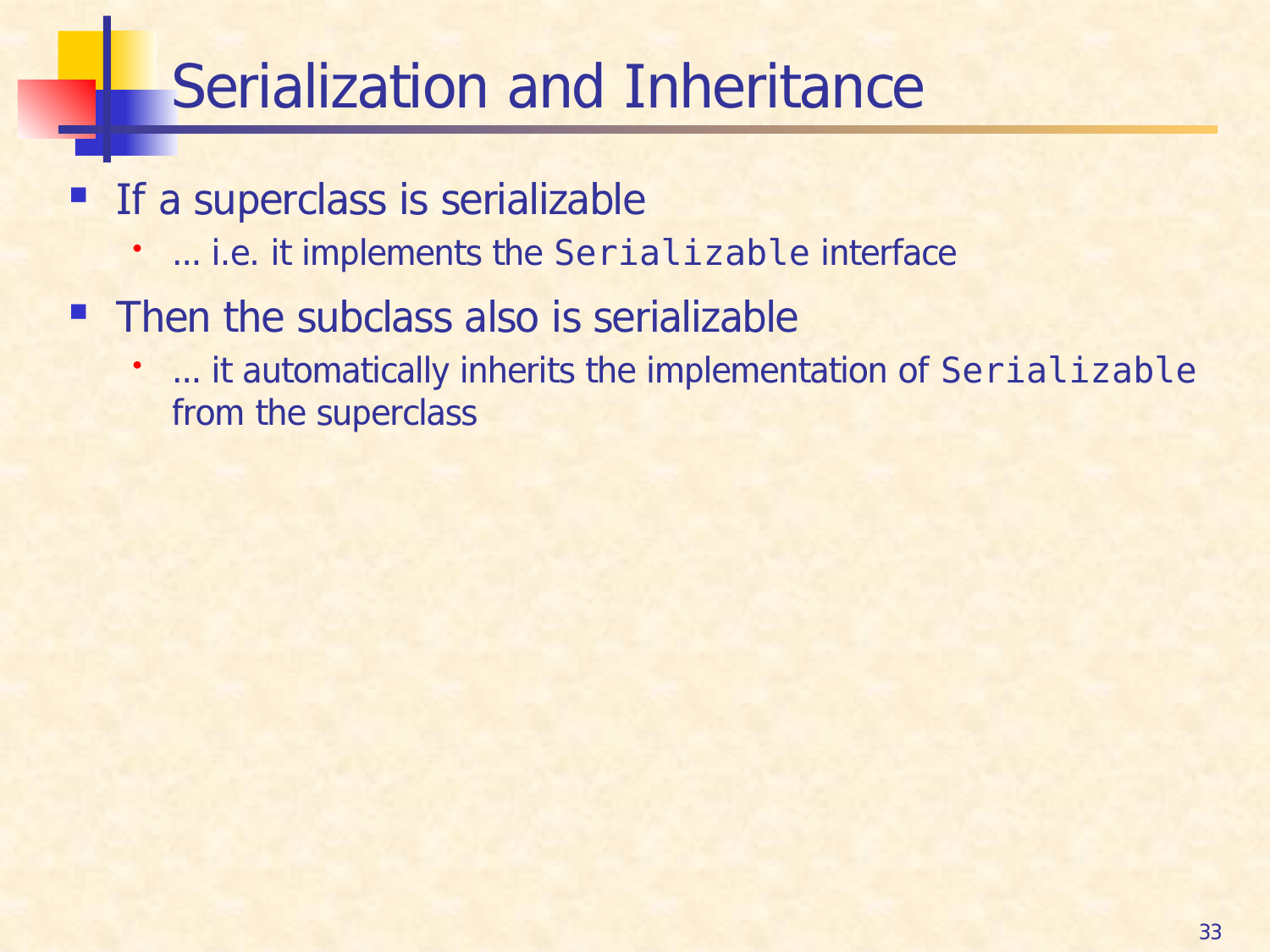

# Serialization and Inheritance
If a superclass is serializable
… i.e. it implements the Serializable interface
Then the subclass also is serializable
… it automatically inherits the implementation of Serializable from the superclass
33